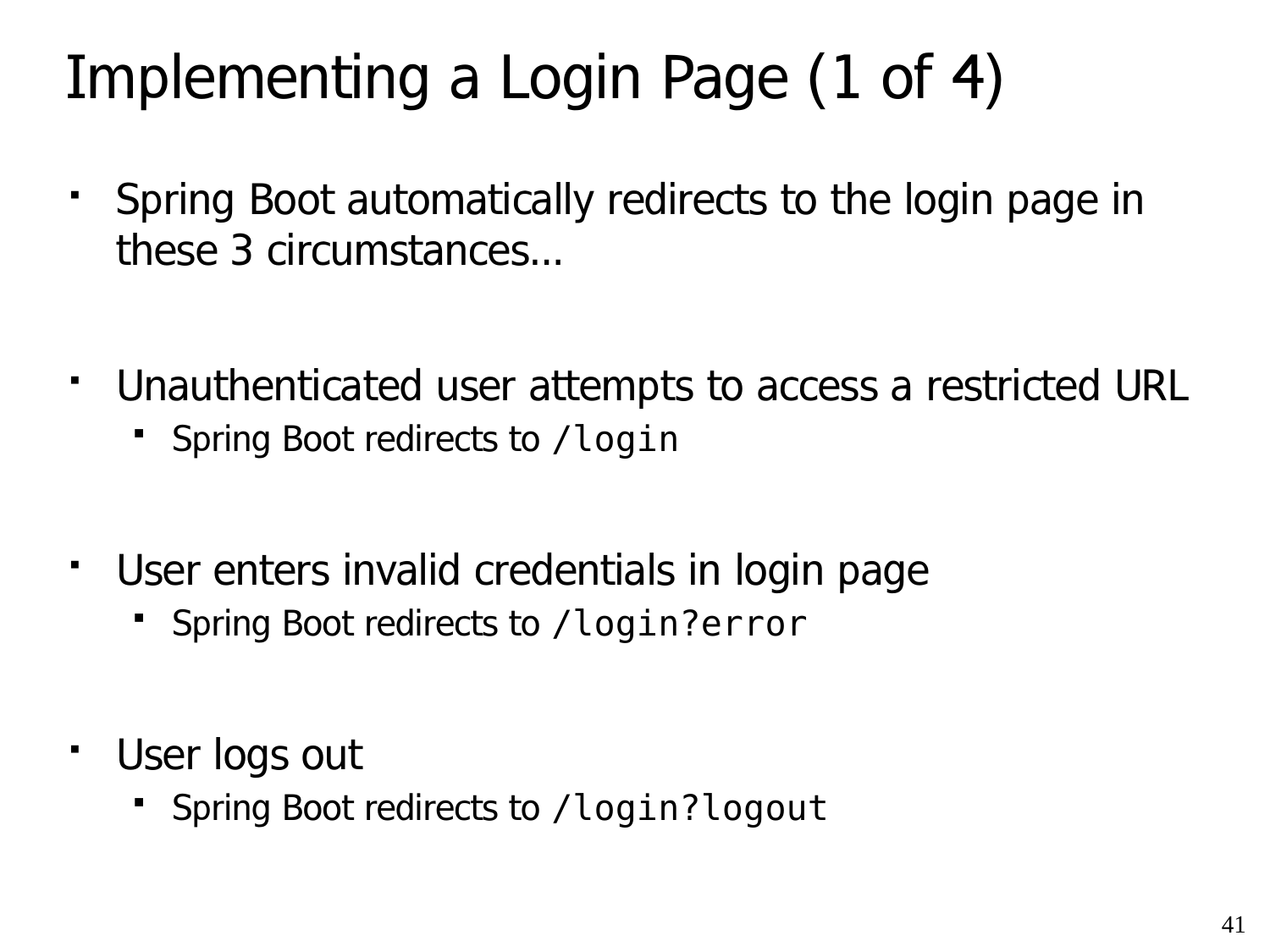

# Implementing a Login Page (1 of 4)
Spring Boot automatically redirects to the login page in these 3 circumstances…

Unauthenticated user attempts to access a restricted URL
Spring Boot redirects to /login

User enters invalid credentials in login page
Spring Boot redirects to /login?error

User logs out
Spring Boot redirects to /login?logout

41